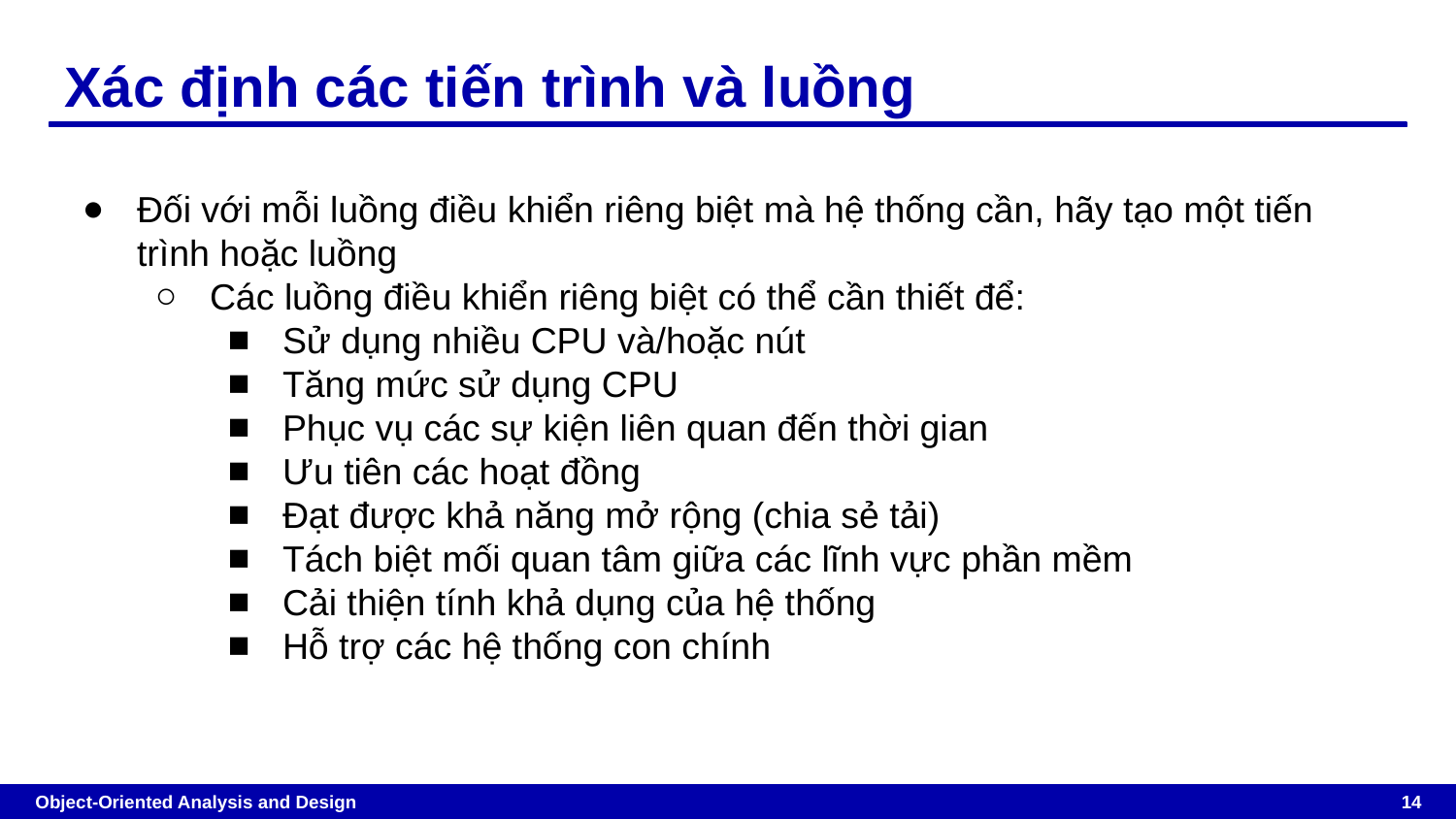

Xác định các tiến trình và luồng

Đối với mỗi luồng điều khiển riêng biệt mà hệ thống cần, hãy tạo một tiến trình hoặc luồng
Các luồng điều khiển riêng biệt có thể cần thiết để:
Sử dụng nhiều CPU và/hoặc nút
Tăng mức sử dụng CPU
Phục vụ các sự kiện liên quan đến thời gian
Ưu tiên các hoạt đồng
Đạt được khả năng mở rộng (chia sẻ tải)
Tách biệt mối quan tâm giữa các lĩnh vực phần mềm
Cải thiện tính khả dụng của hệ thống
Hỗ trợ các hệ thống con chính
14
Object-Oriented Analysis and Design